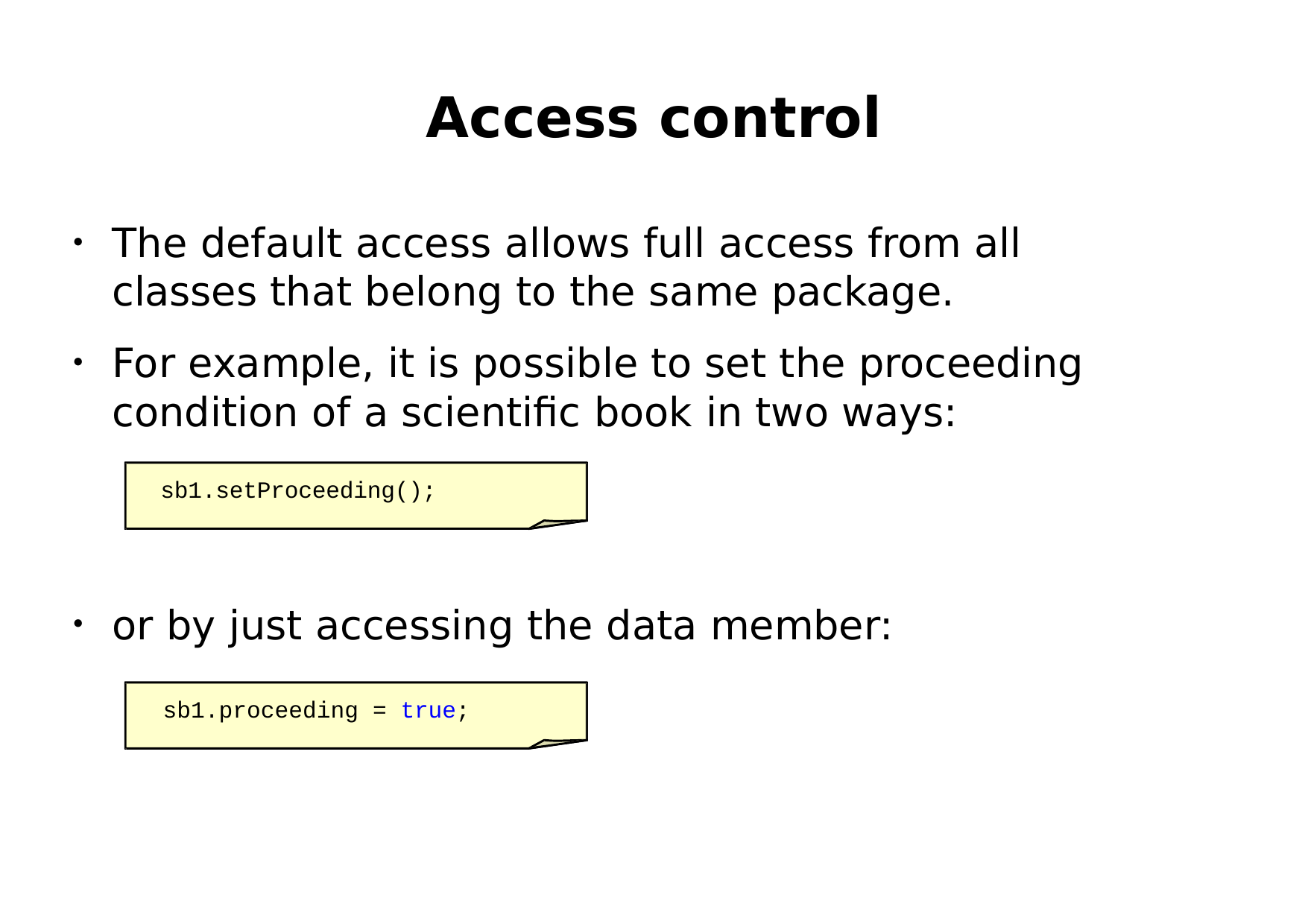

# Access control
The default access allows full access from all classes that belong to the same package.
●
For example, it is possible to set the proceeding condition of a scientific book in two ways:
●

sb1.setProceeding();
or by just accessing the data member:
●

sb1.proceeding = true;
First Latin American Workshop on Distributed Laboratory Instrumentation Systems
Carlos Kavka
106